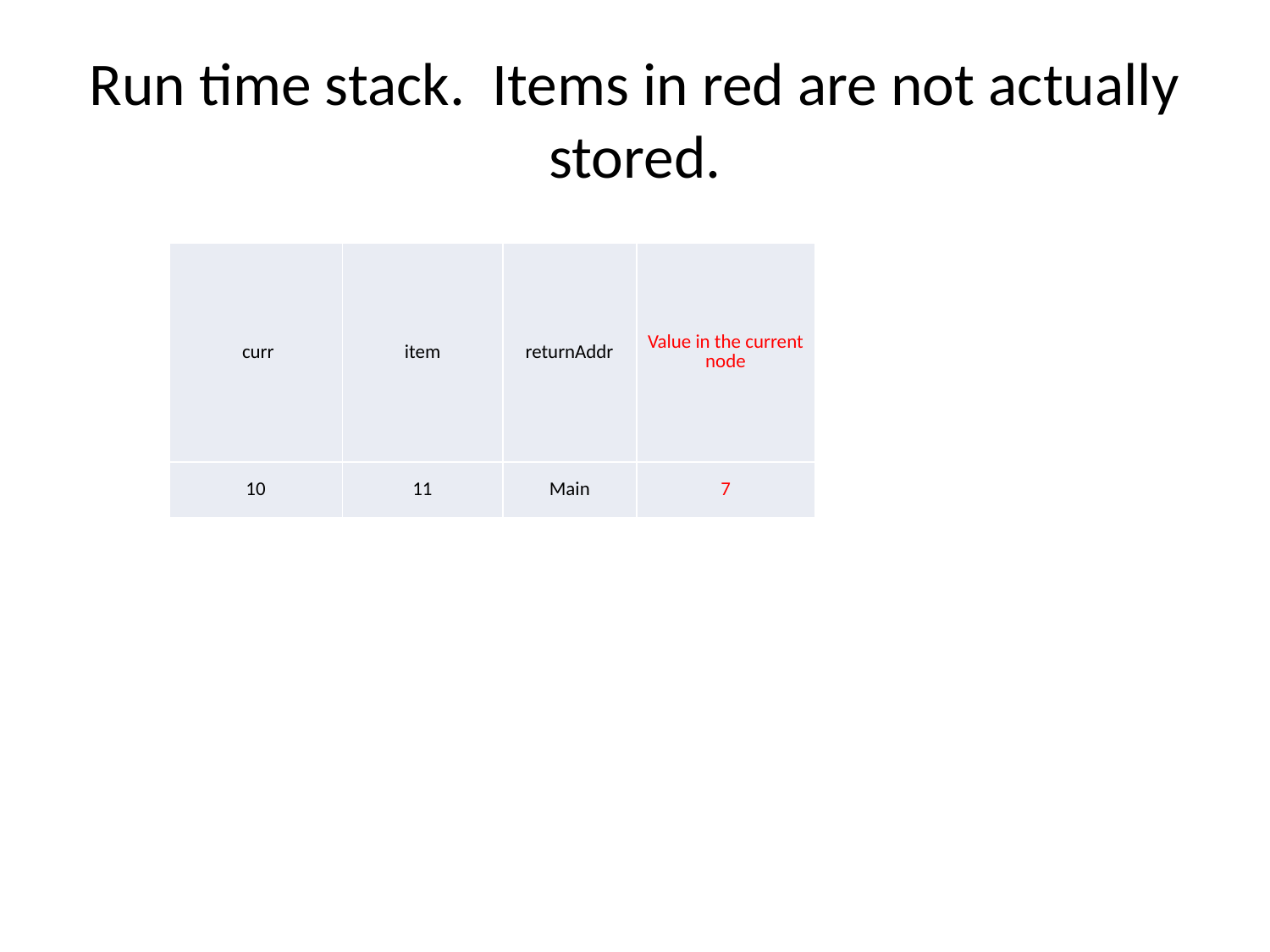

# Run time stack.  Items in red are not actually stored.
| curr | item | returnAddr | Value in the current node |
| --- | --- | --- | --- |
| 10 | 11 | Main | 7 |